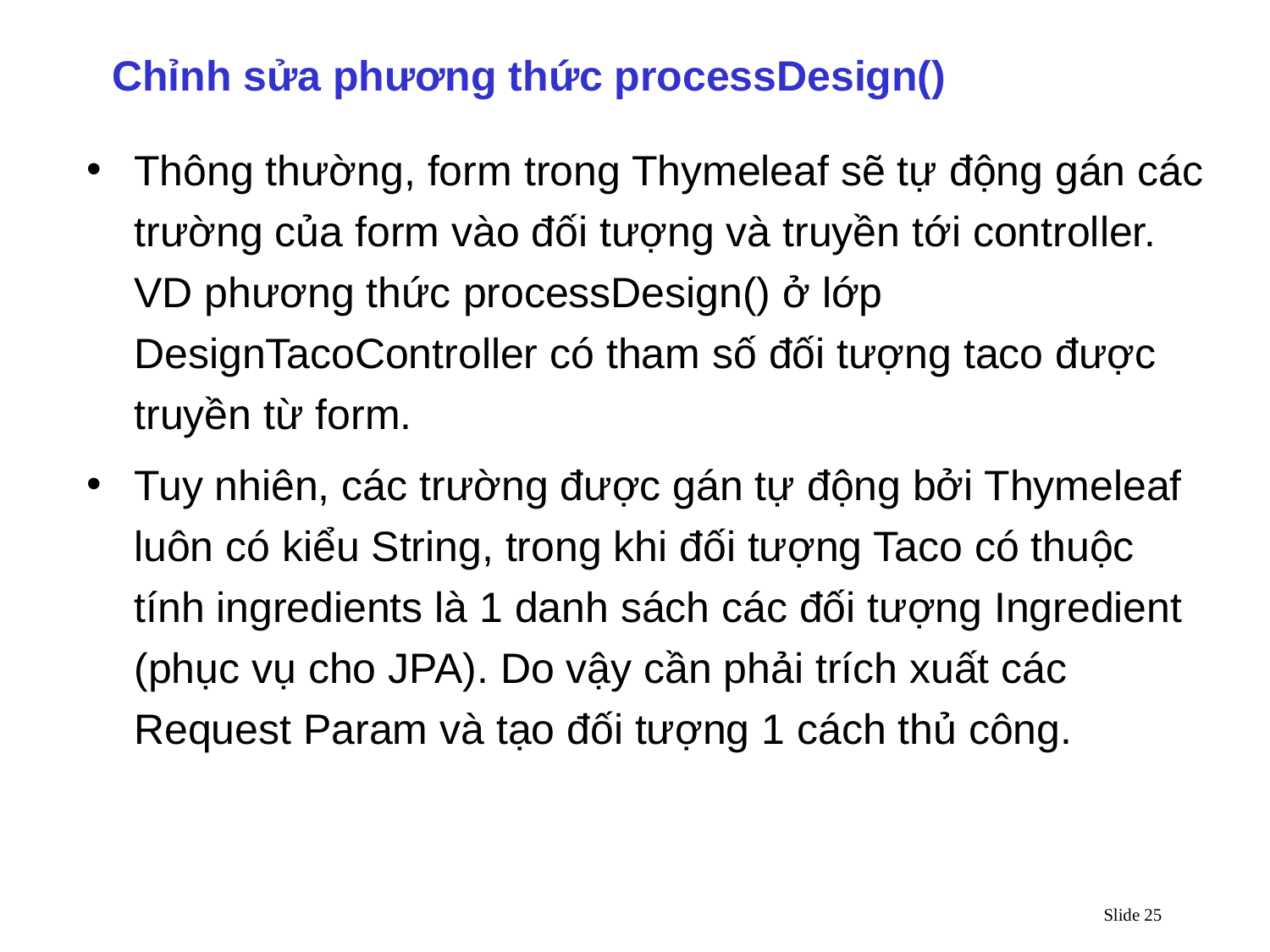

Chỉnh sửa phương thức processDesign()
Thông thường, form trong Thymeleaf sẽ tự động gán các trường của form vào đối tượng và truyền tới controller. VD phương thức processDesign() ở lớp DesignTacoController có tham số đối tượng taco được truyền từ form.
Tuy nhiên, các trường được gán tự động bởi Thymeleaf luôn có kiểu String, trong khi đối tượng Taco có thuộc tính ingredients là 1 danh sách các đối tượng Ingredient (phục vụ cho JPA). Do vậy cần phải trích xuất các Request Param và tạo đối tượng 1 cách thủ công.

Slide 25